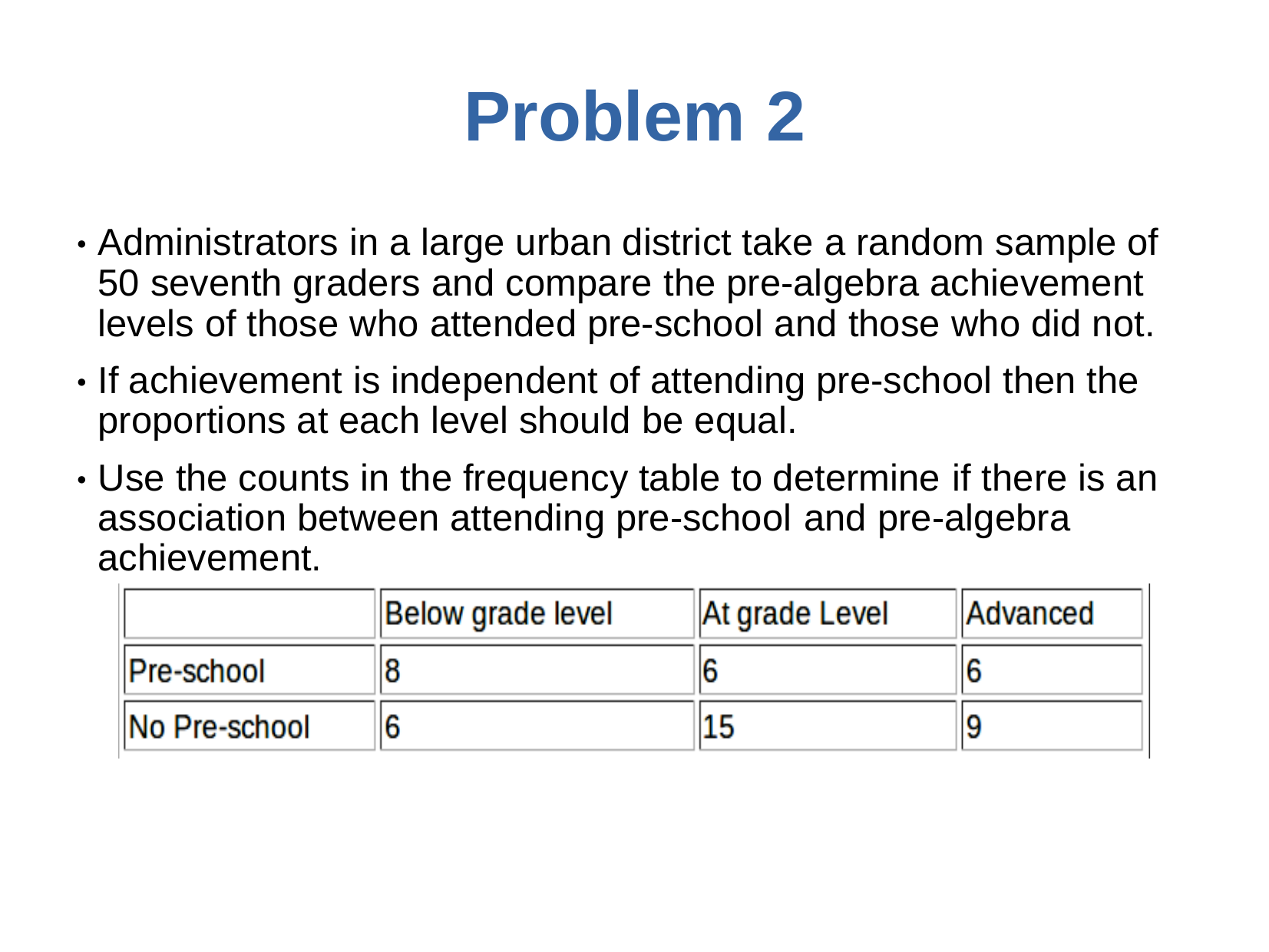

# Problem	2
Administrators in a large urban district take a random sample of  50 seventh graders and compare the pre-algebra achievement  levels of those who attended pre-school and those who did not.
If achievement is independent of attending pre-school then the  proportions at each level should be equal.
Use the counts in the frequency table to determine if there is an  association between attending pre-school and pre-algebra  achievement.
●
●
●